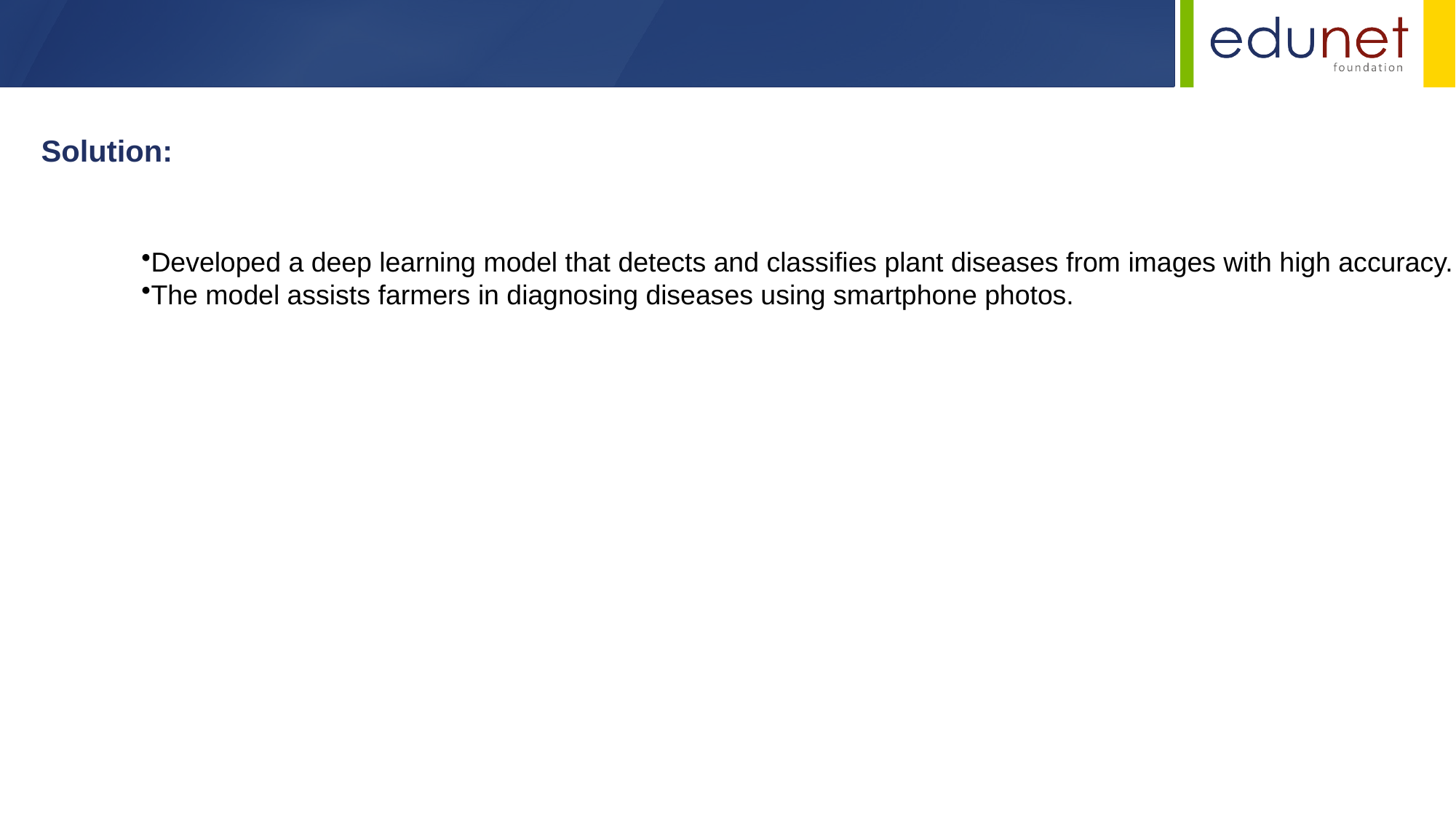

Solution:
Developed a deep learning model that detects and classifies plant diseases from images with high accuracy.
The model assists farmers in diagnosing diseases using smartphone photos.